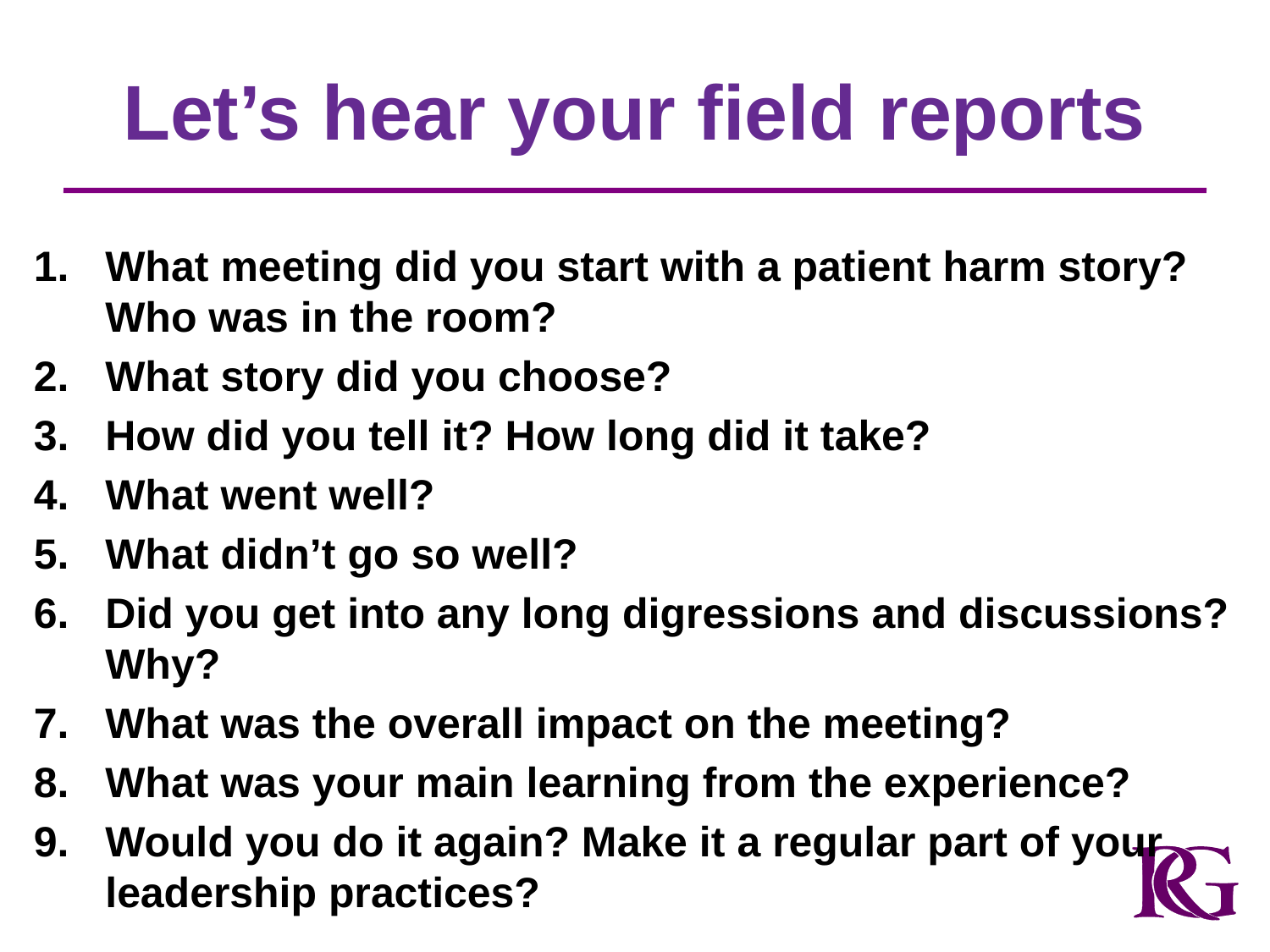

# Let’s hear your field reports
What meeting did you start with a patient harm story? Who was in the room?
What story did you choose?
How did you tell it? How long did it take?
What went well?
What didn’t go so well?
Did you get into any long digressions and discussions? Why?
What was the overall impact on the meeting?
What was your main learning from the experience?
Would you do it again? Make it a regular part of your leadership practices?